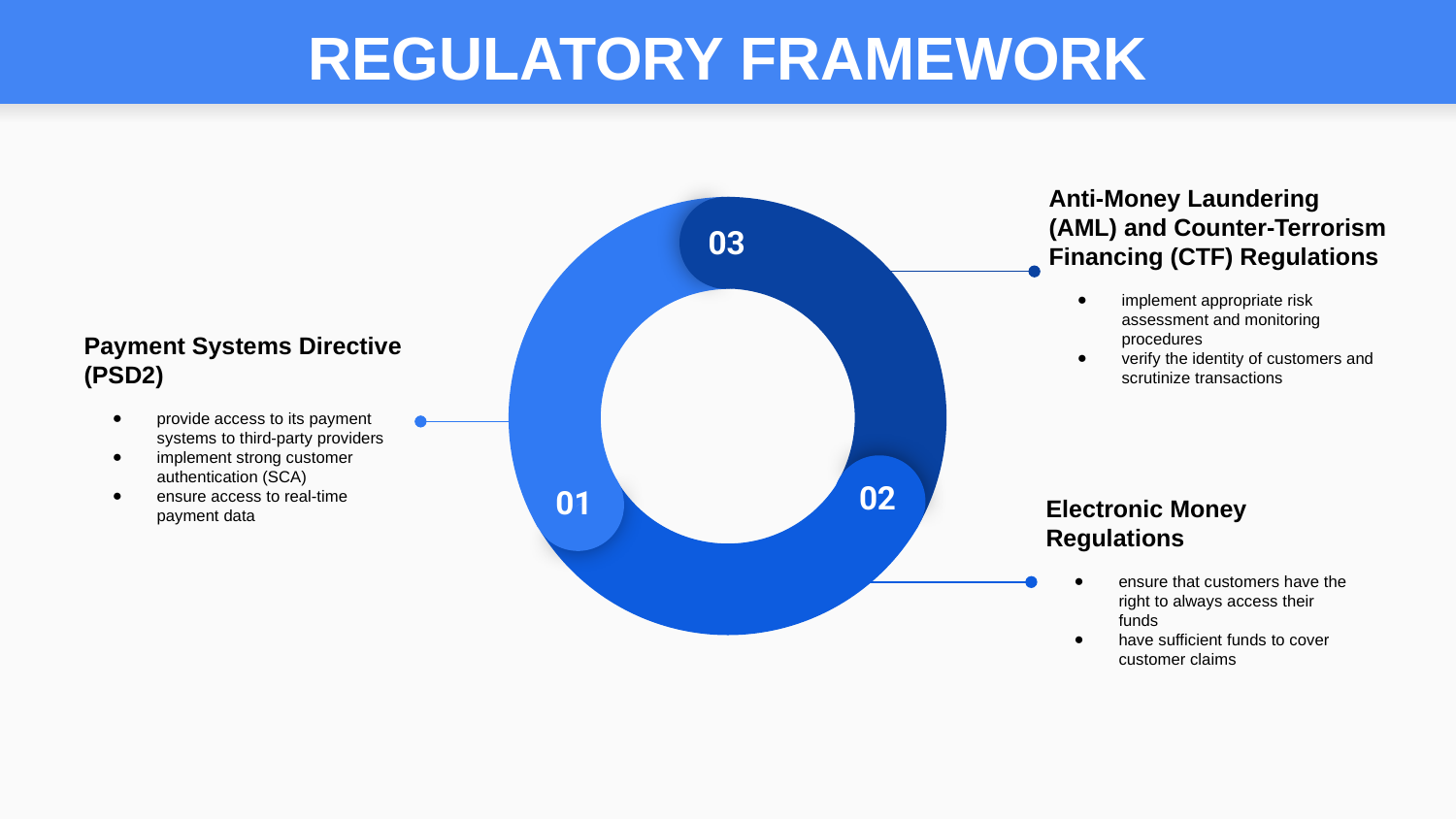

# REGULATORY FRAMEWORK

03

02
01
Anti-Money Laundering (AML) and Counter-Terrorism Financing (CTF) Regulations

implement appropriate risk assessment and monitoring procedures
verify the identity of customers and scrutinize transactions
Payment Systems Directive (PSD2)

provide access to its payment systems to third-party providers
implement strong customer authentication (SCA)
ensure access to real-time payment data
Electronic Money Regulations​

ensure that customers have the right to always access their funds
have sufficient funds to cover customer claims